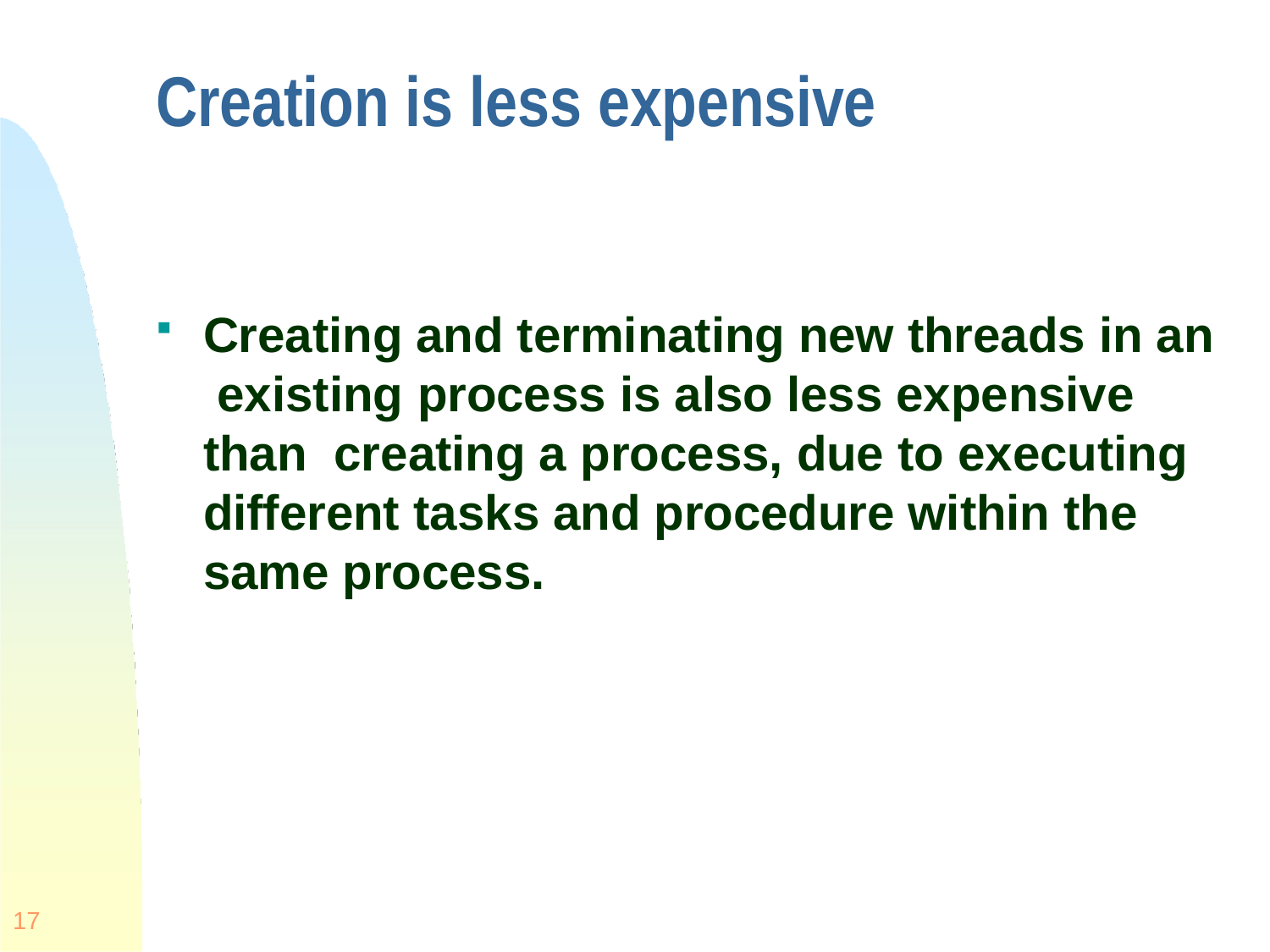

# Creation is less expensive
Creating and terminating new threads in an  existing process is also less expensive than  creating a process, due to executing different tasks and procedure within the same process.
17